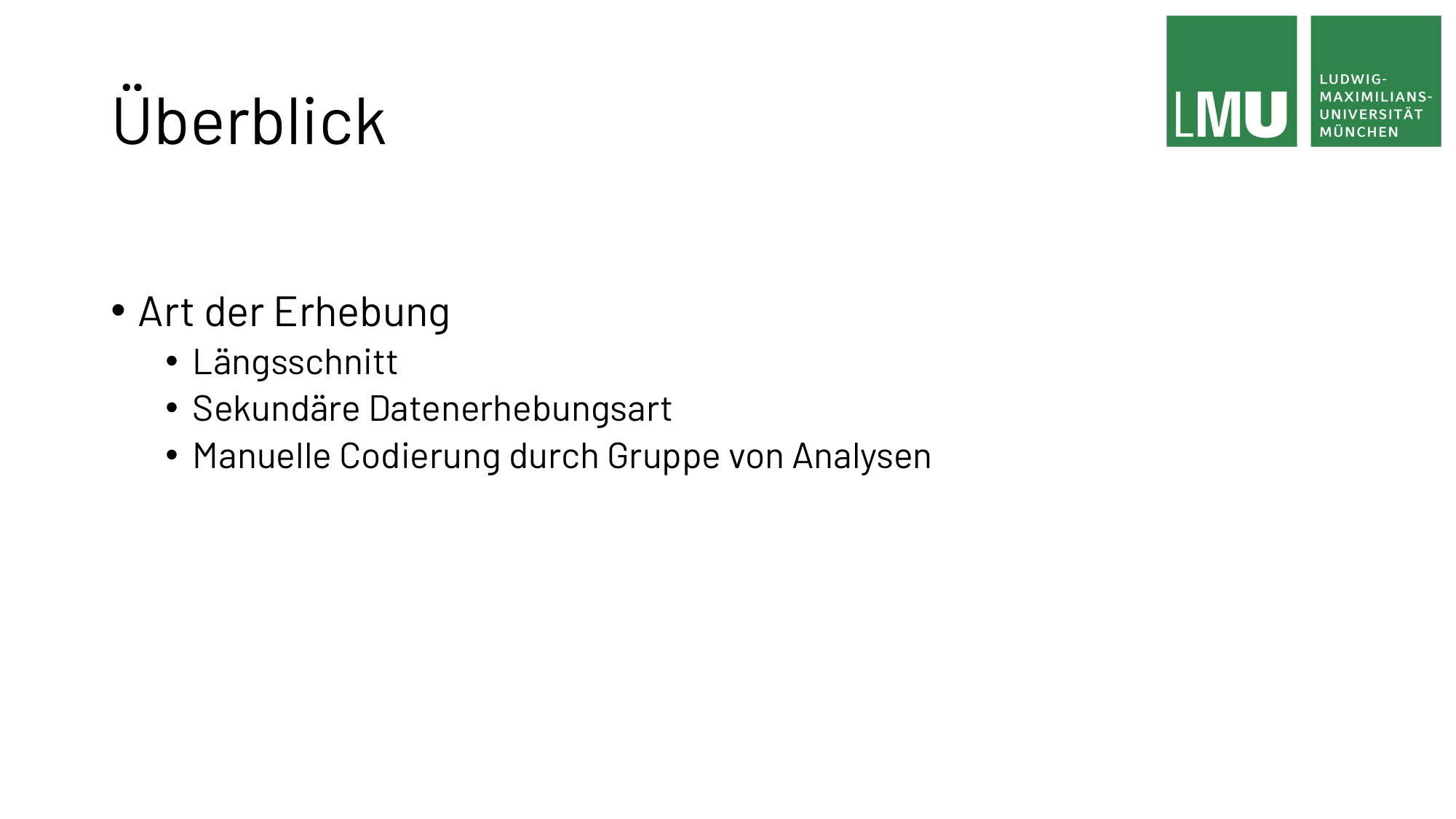

# Überblick

Art der Erhebung
Längsschnitt
Sekundäre Datenerhebungsart
Manuelle Codierung durch Gruppe von Analysen